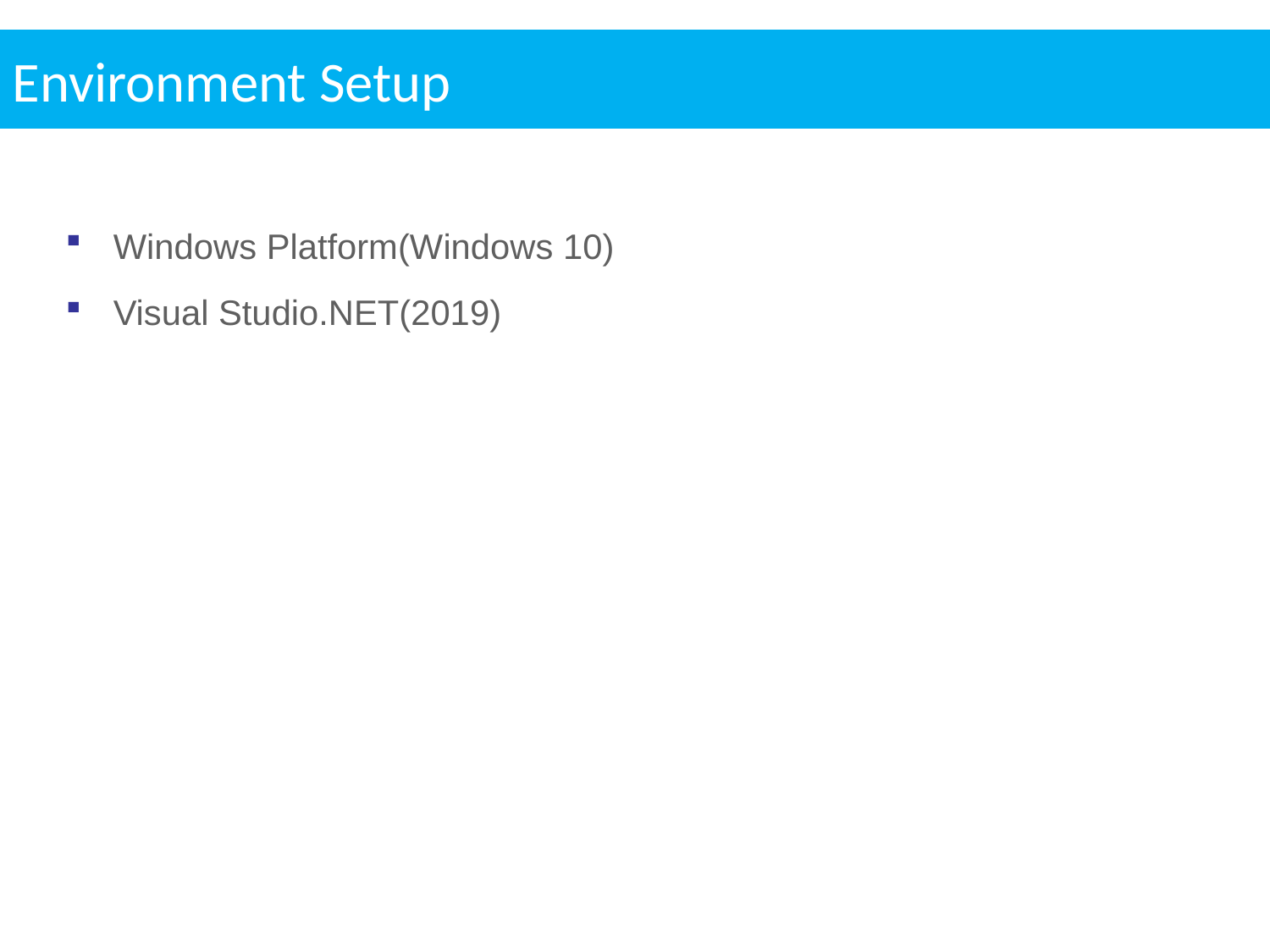

Environment Setup
Windows Platform(Windows 10)
Visual Studio.NET(2019)